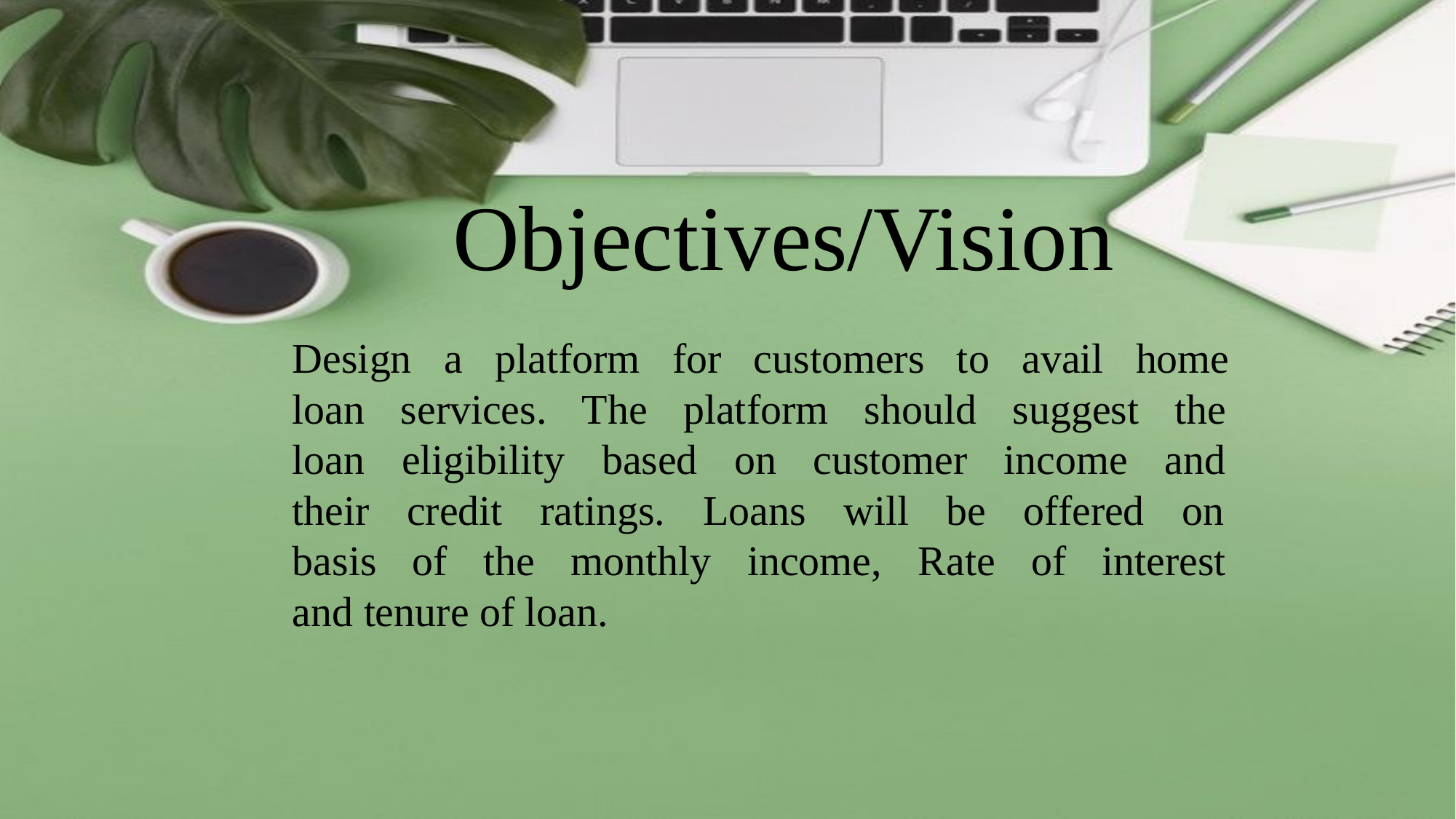

Objectives/Vision
# Design a platform for customers to avail home loan services. The platform should suggest the loan eligibility based on customer income and their credit ratings. Loans will be offered on basis of the monthly income, Rate of interest and tenure of loan.